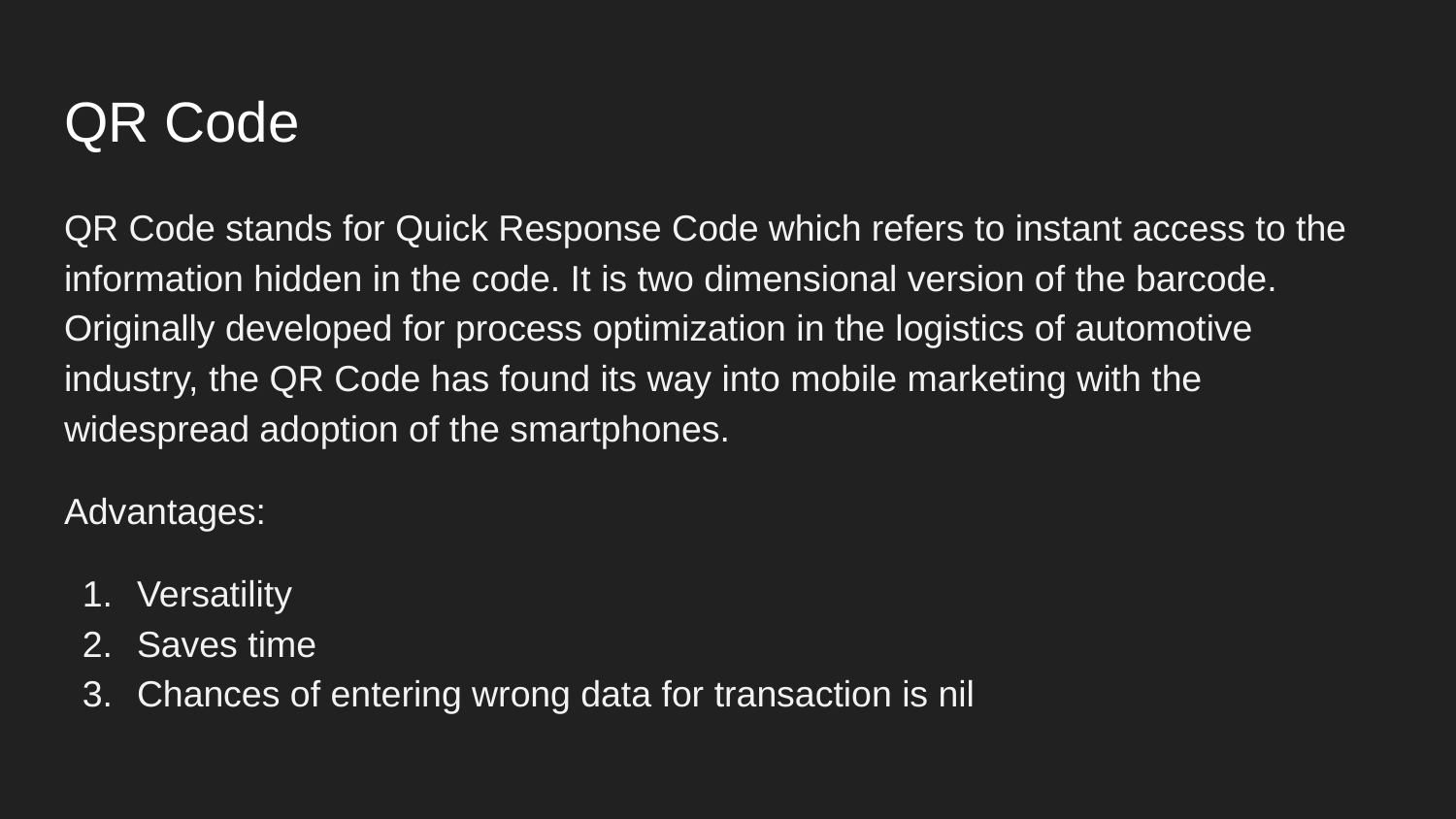

# QR Code
QR Code stands for Quick Response Code which refers to instant access to the information hidden in the code. It is two dimensional version of the barcode. Originally developed for process optimization in the logistics of automotive industry, the QR Code has found its way into mobile marketing with the widespread adoption of the smartphones.
Advantages:
Versatility
Saves time
Chances of entering wrong data for transaction is nil